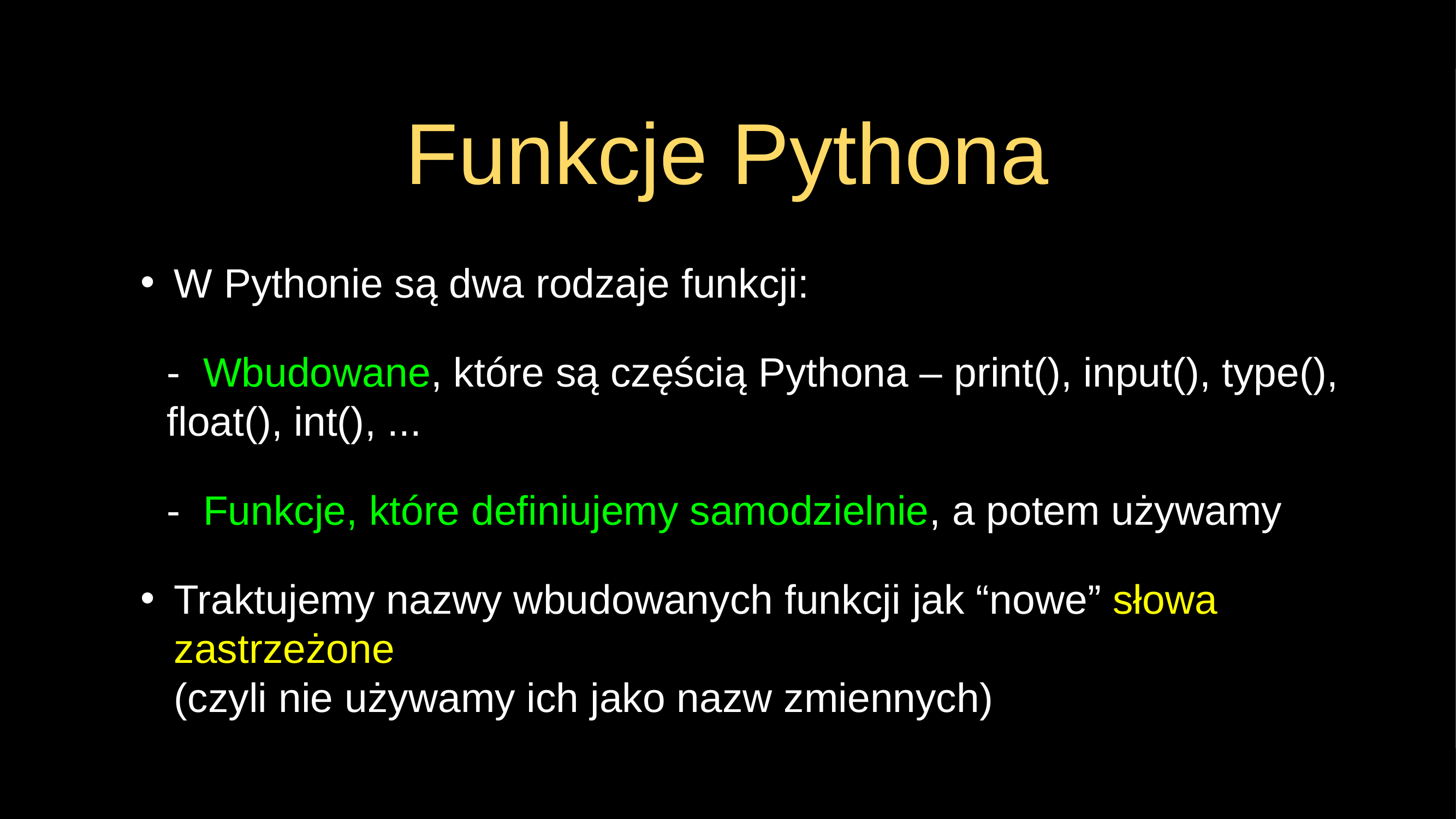

# Funkcje Pythona
W Pythonie są dwa rodzaje funkcji:
-  Wbudowane, które są częścią Pythona – print(), input(), type(), float(), int(), ...
-  Funkcje, które definiujemy samodzielnie, a potem używamy
Traktujemy nazwy wbudowanych funkcji jak “nowe” słowa zastrzeżone
(czyli nie używamy ich jako nazw zmiennych)